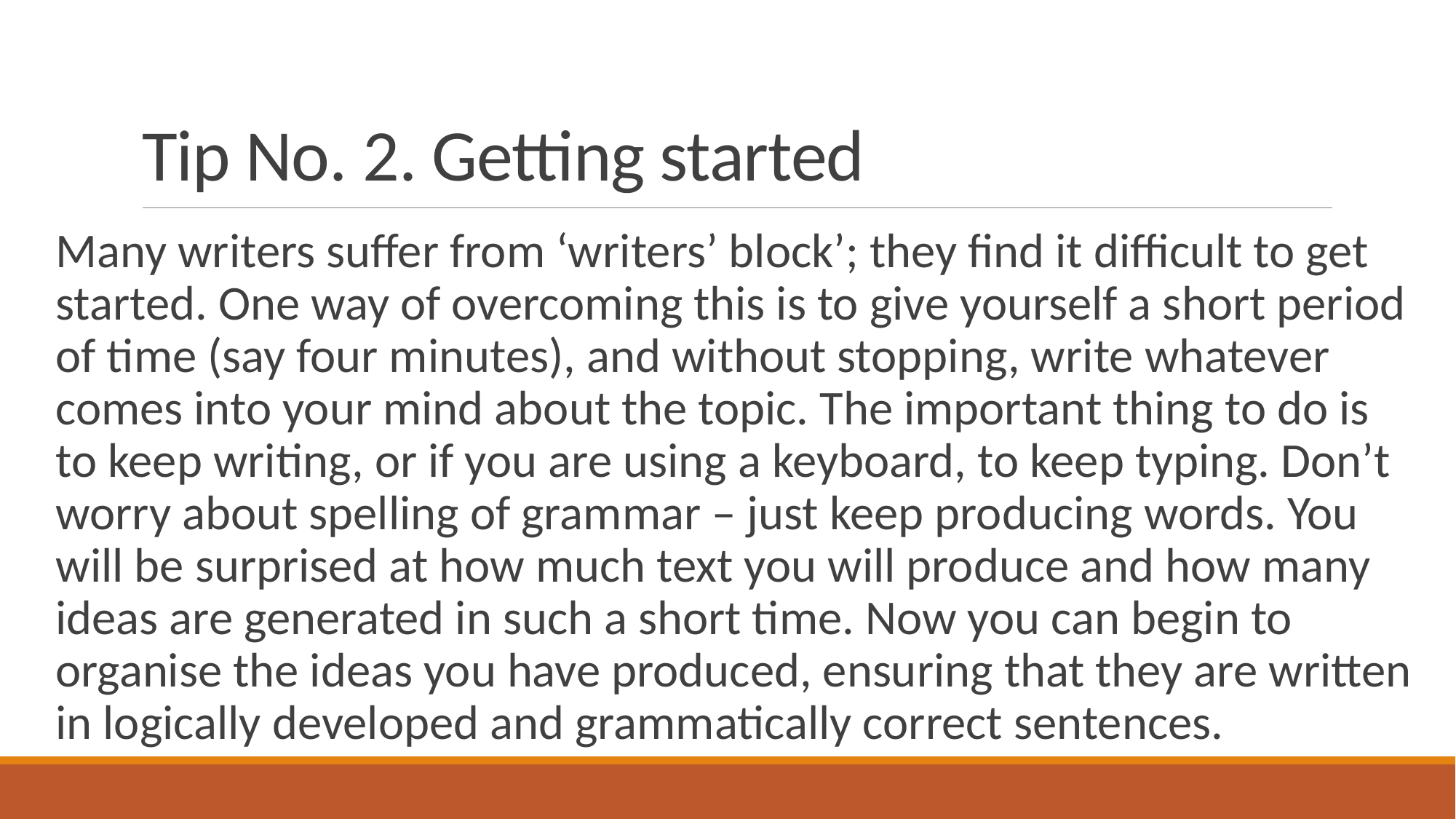

# Tip No. 2. Getting started
Many writers suffer from ‘writers’ block’; they find it difficult to get started. One way of overcoming this is to give yourself a short period of time (say four minutes), and without stopping, write whatever comes into your mind about the topic. The important thing to do is to keep writing, or if you are using a keyboard, to keep typing. Don’t worry about spelling of grammar – just keep producing words. You will be surprised at how much text you will produce and how many ideas are generated in such a short time. Now you can begin to organise the ideas you have produced, ensuring that they are written in logically developed and grammatically correct sentences.